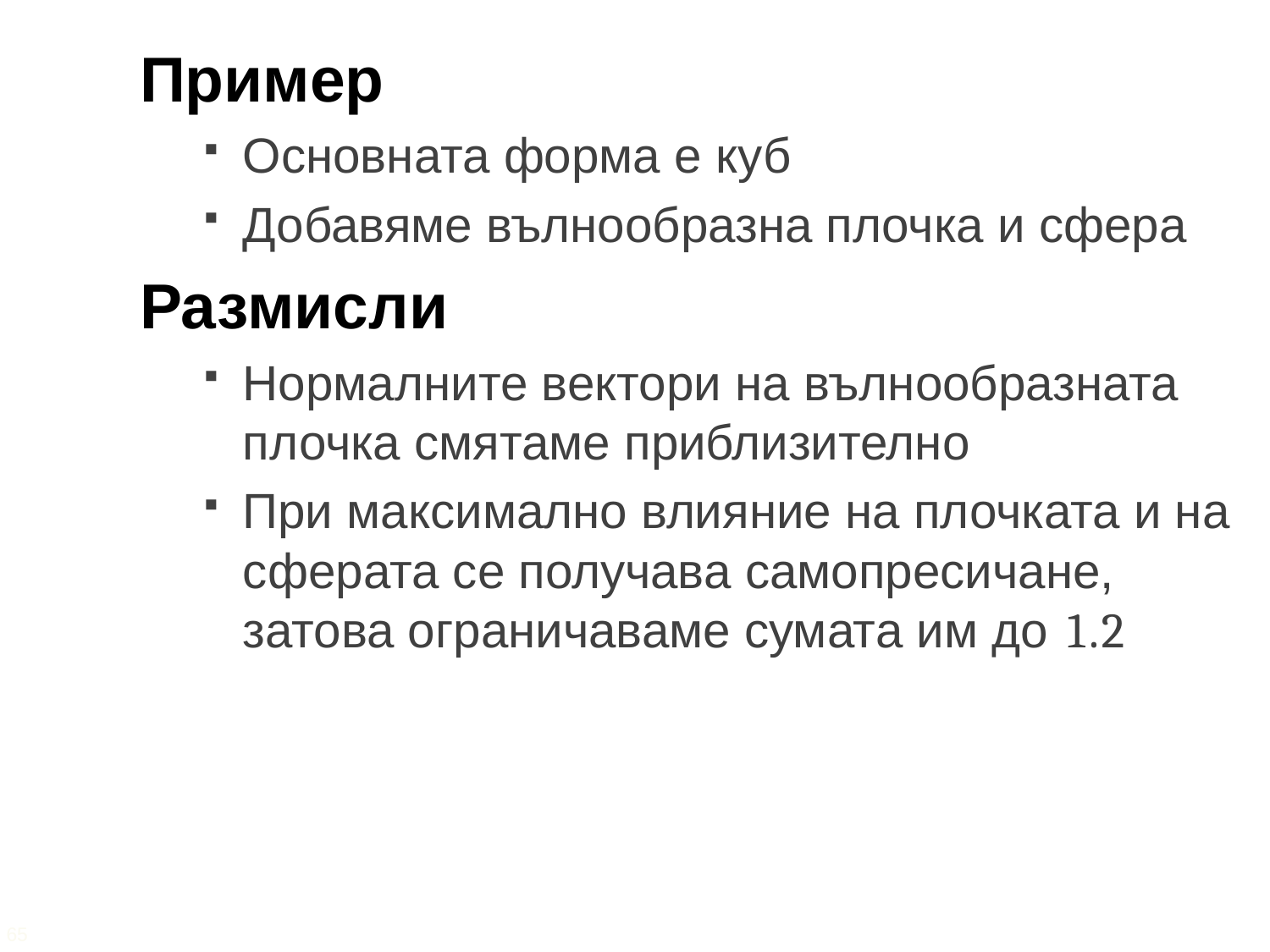

Пример
Основната форма е куб
Добавяме вълнообразна плочка и сфера
Размисли
Нормалните вектори на вълнообразната плочка смятаме приблизително
При максимално влияние на плочката и на сферата се получава самопресичане, затова ограничаваме сумата им до 1.2